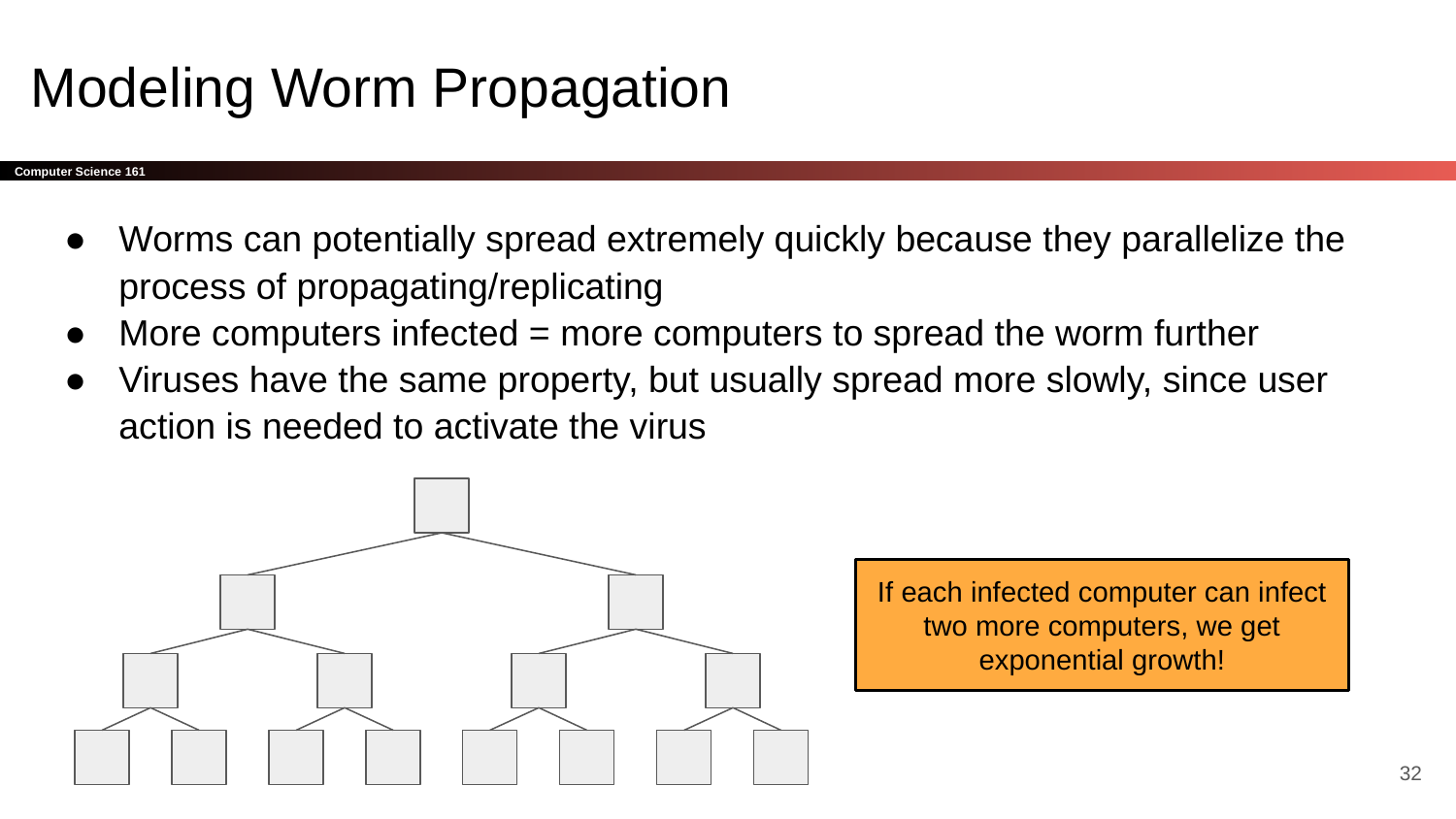

# Modeling Worm Propagation
Worms can potentially spread extremely quickly because they parallelize the process of propagating/replicating
More computers infected = more computers to spread the worm further
Viruses have the same property, but usually spread more slowly, since user action is needed to activate the virus

If each infected computer can infect two more computers, we get exponential growth!

32